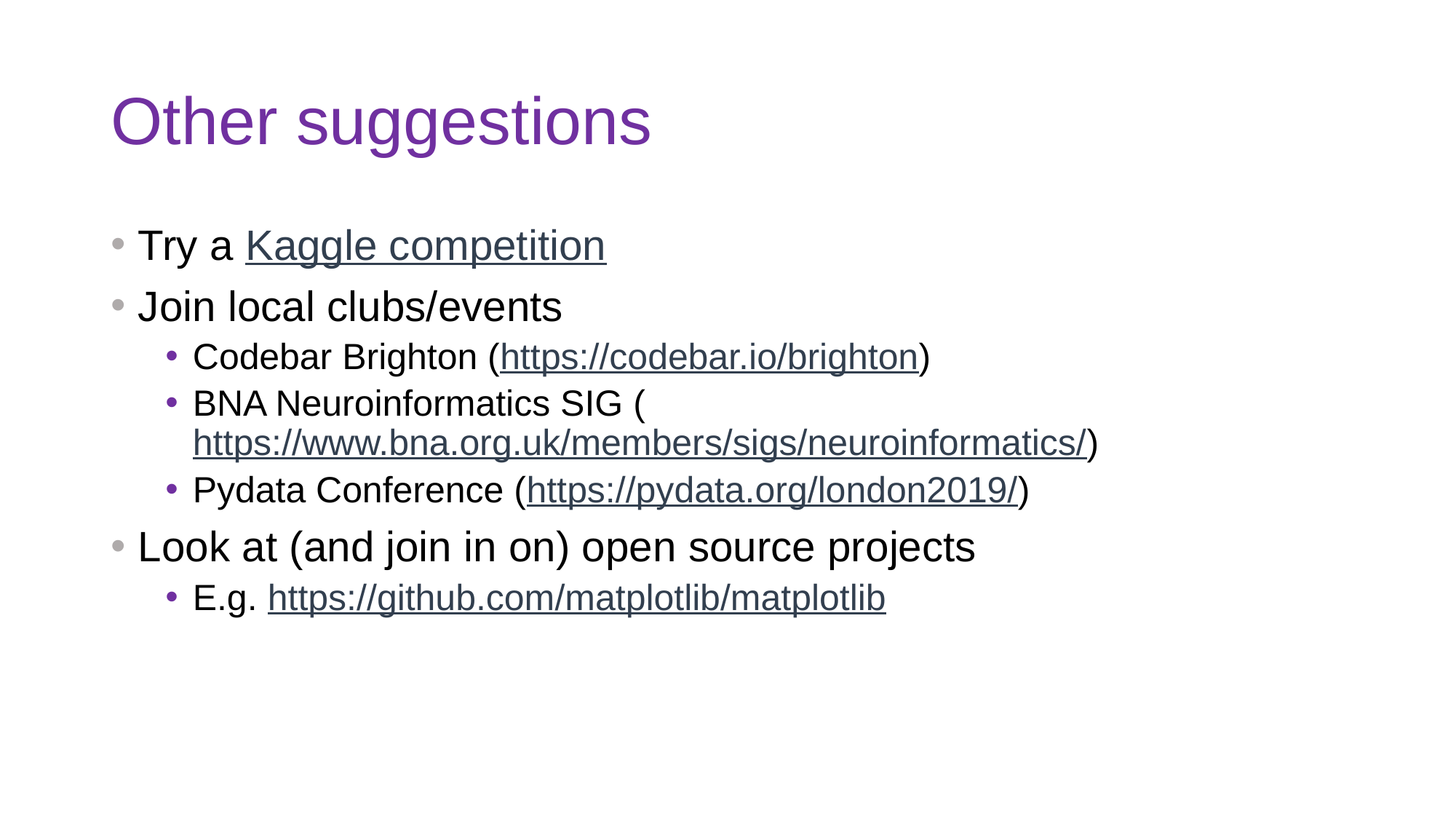

# Other suggestions
Try a Kaggle competition
Join local clubs/events
Codebar Brighton (https://codebar.io/brighton)
BNA Neuroinformatics SIG (https://www.bna.org.uk/members/sigs/neuroinformatics/)
Pydata Conference (https://pydata.org/london2019/)
Look at (and join in on) open source projects
E.g. https://github.com/matplotlib/matplotlib